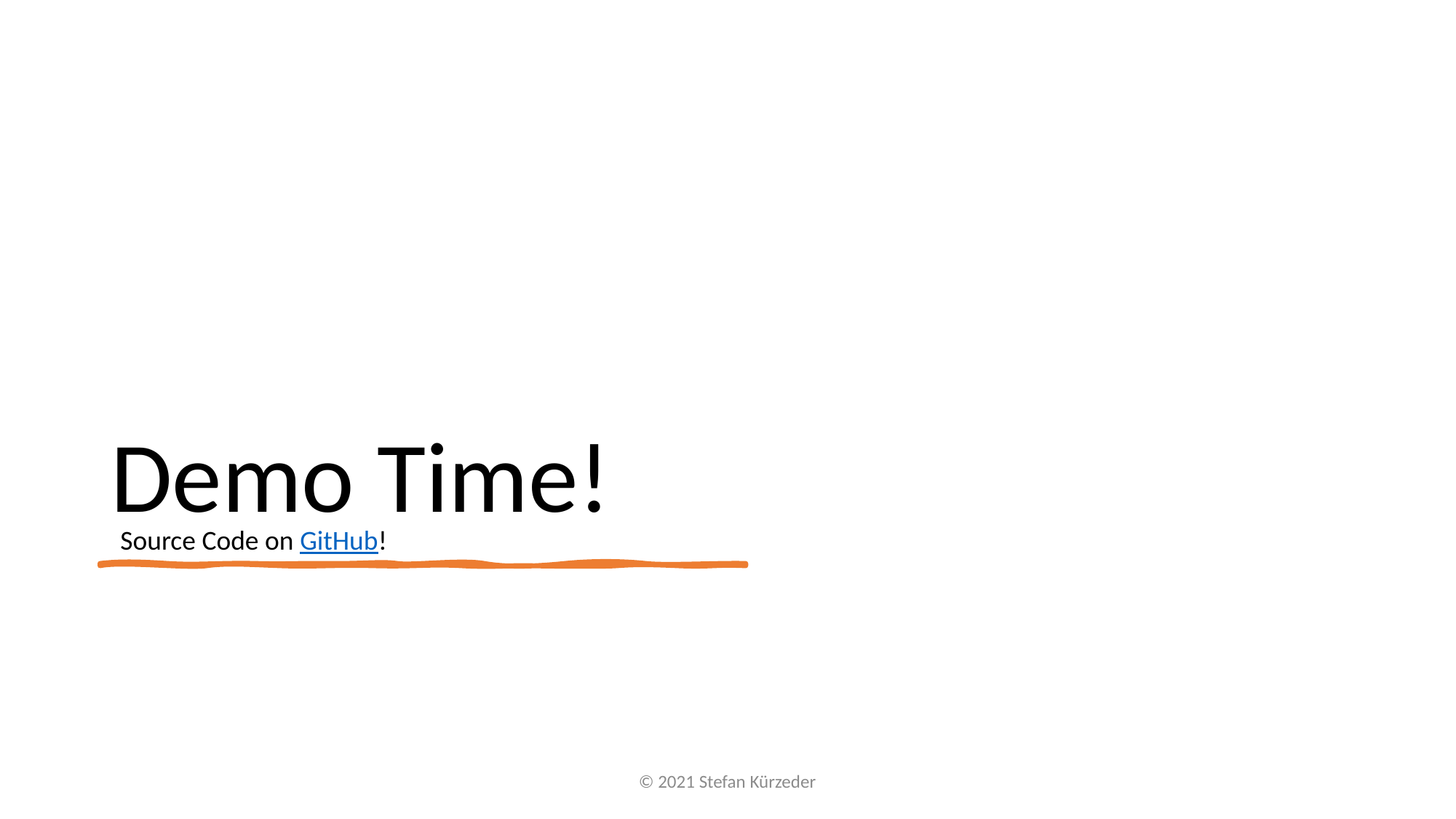

# Demo Time!
Source Code on GitHub!

© 2021 Stefan Kürzeder